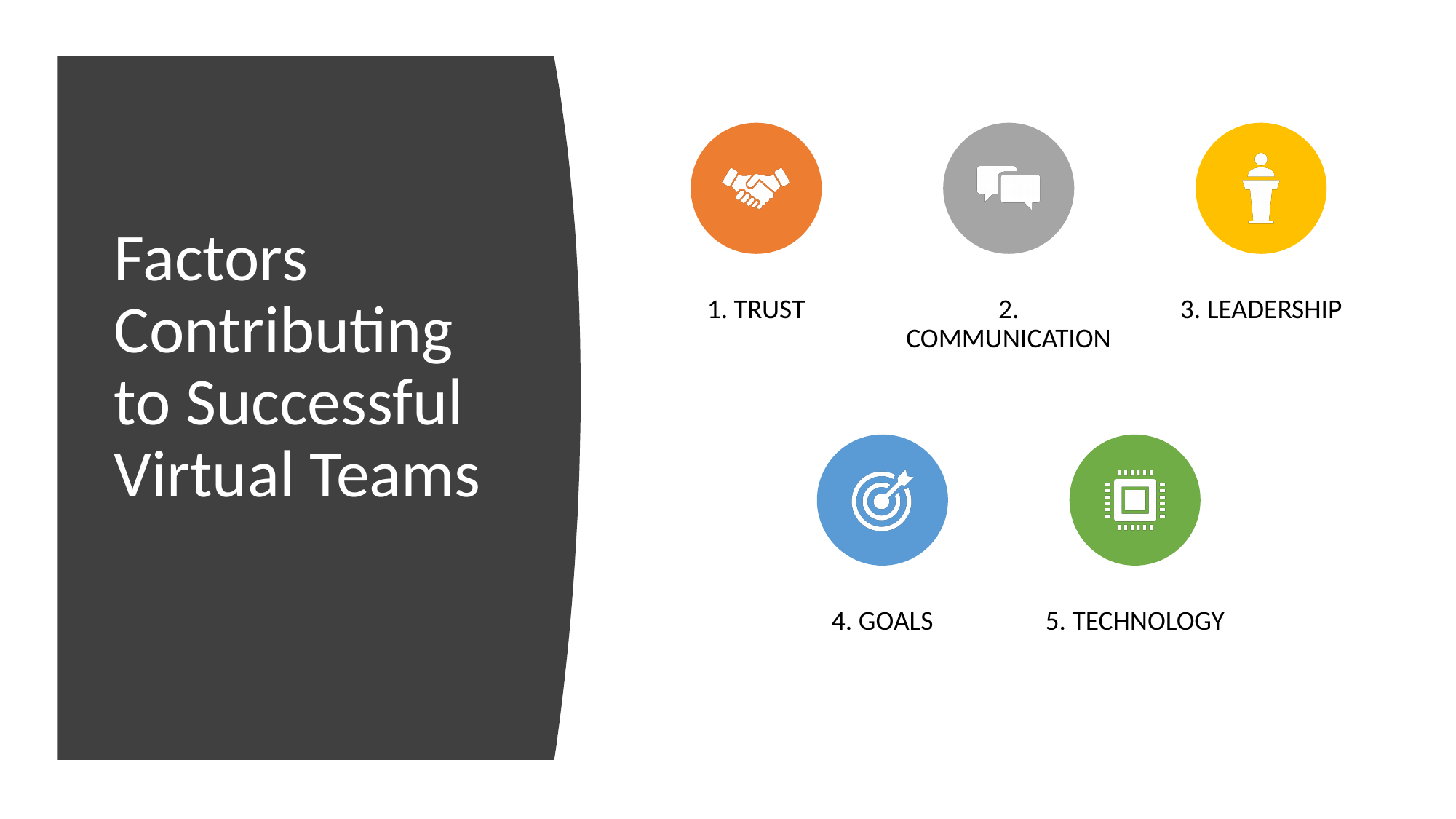

1. TRUST
2. COMMUNICATION
3. LEADERSHIP
4. GOALS
5. TECHNOLOGY

# Factors Contributing to Successful Virtual Teams